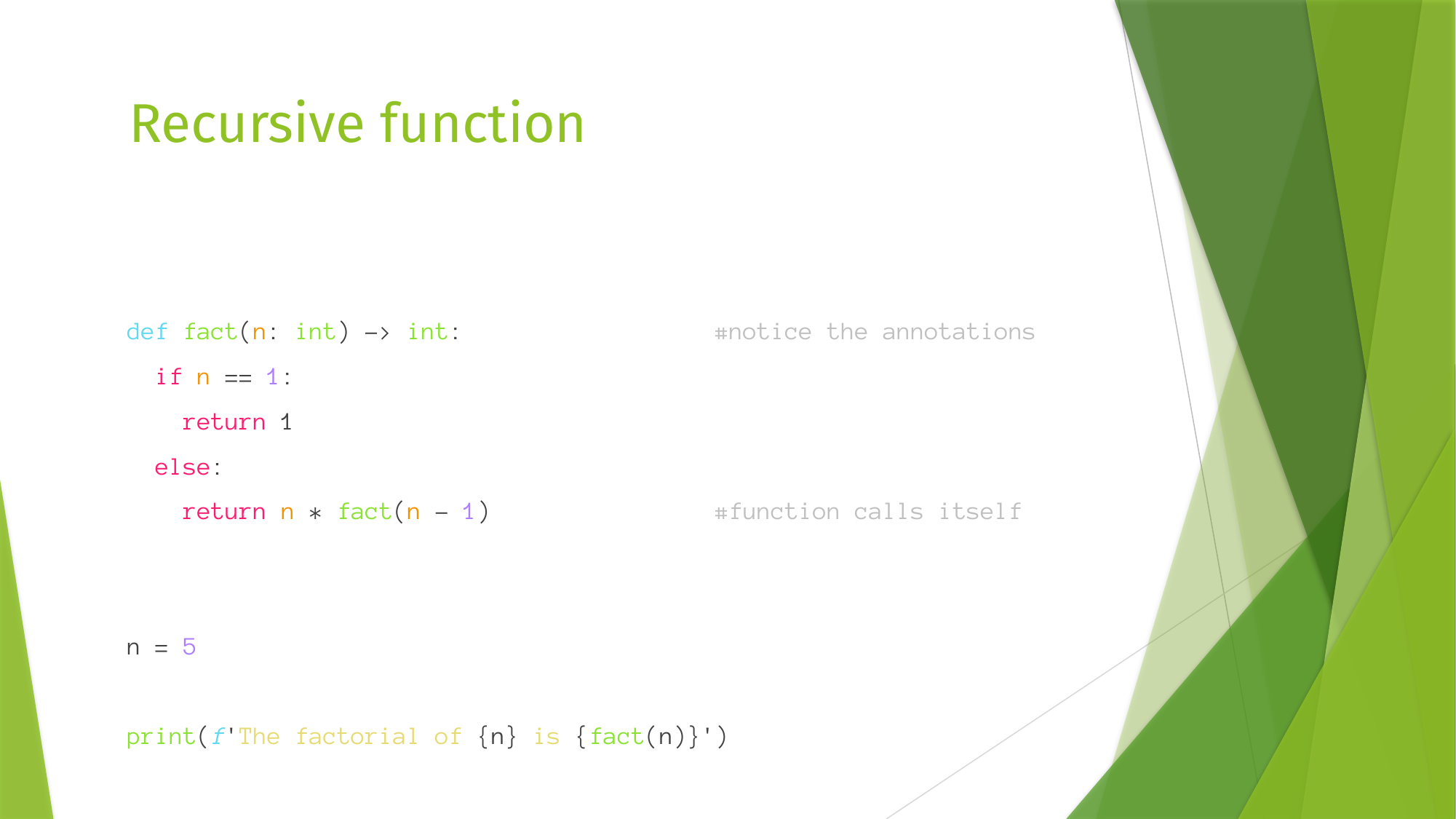

# Recursive function

def fact(n: int) -> int:                  #notice the annotations
  if n == 1:
    return 1
  else:
    return n * fact(n - 1)                #function calls itself

n = 5

print(f'The factorial of {n} is {fact(n)}')